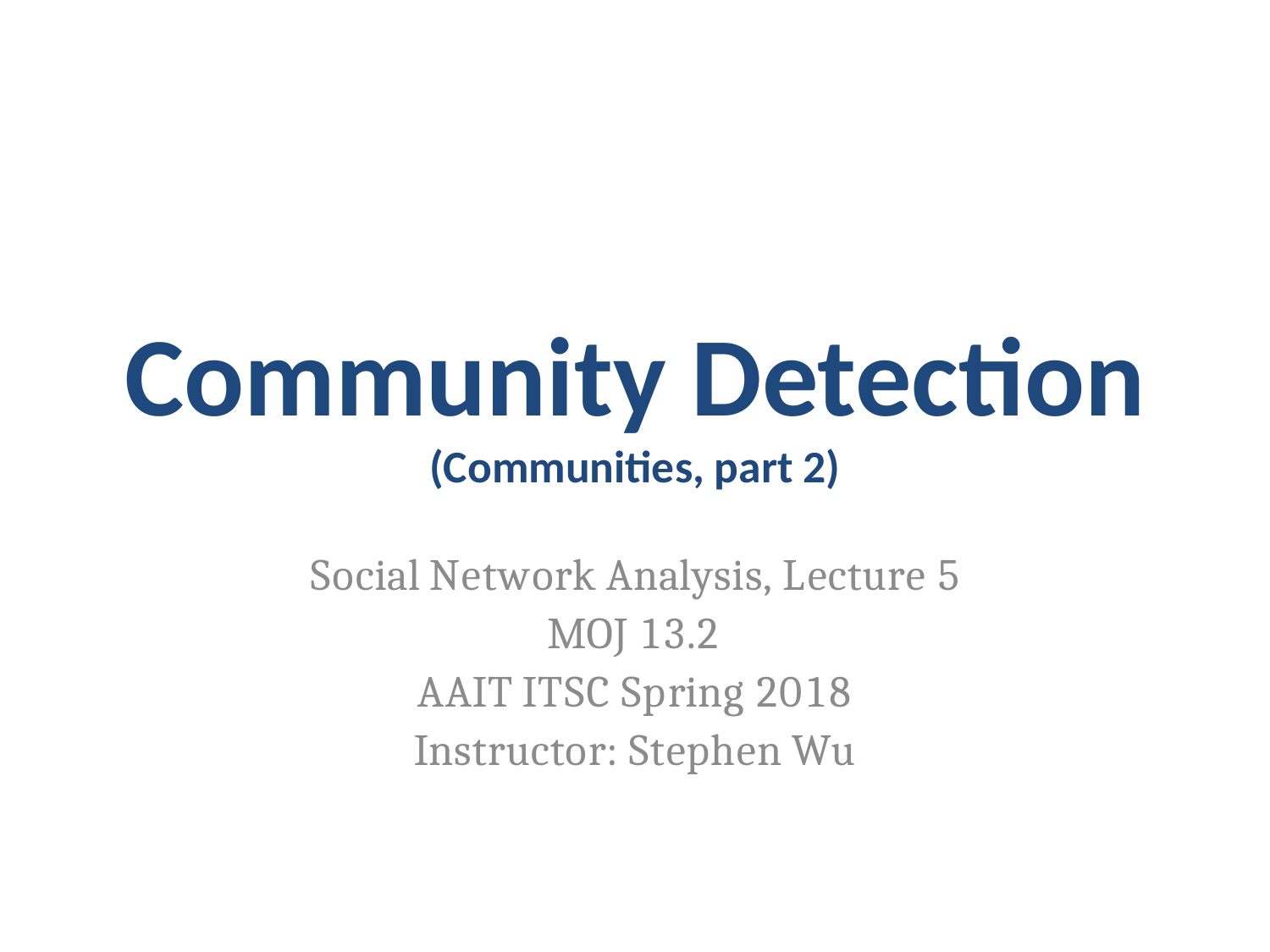

# Community Detection (Communities, part 2)
Social Network Analysis, Lecture 5
MOJ 13.2
AAIT ITSC Spring 2018
Instructor: Stephen Wu